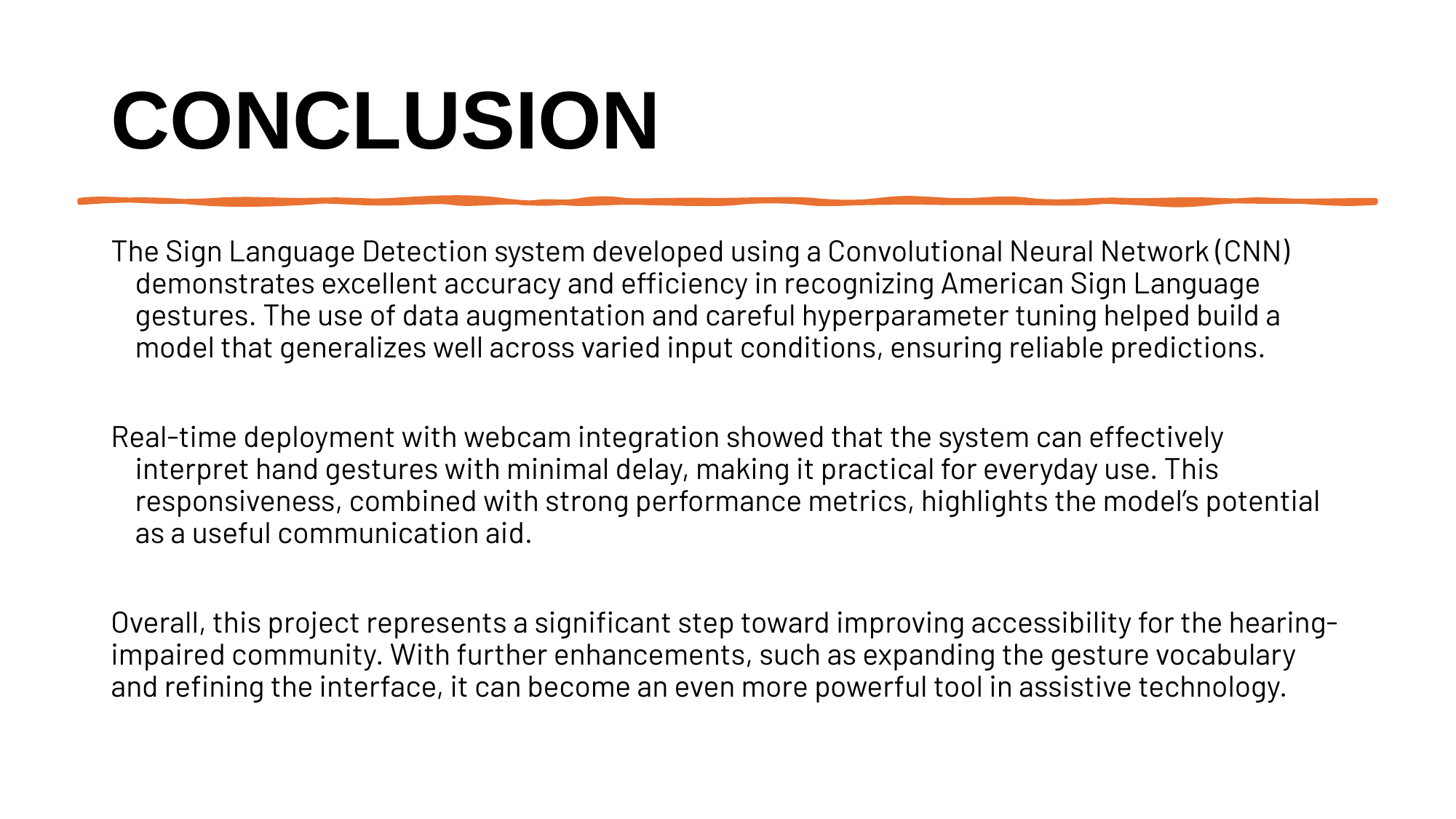

# Conclusion

The Sign Language Detection system developed using a Convolutional Neural Network (CNN) demonstrates excellent accuracy and efficiency in recognizing American Sign Language gestures. The use of data augmentation and careful hyperparameter tuning helped build a model that generalizes well across varied input conditions, ensuring reliable predictions.

Real-time deployment with webcam integration showed that the system can effectively interpret hand gestures with minimal delay, making it practical for everyday use. This responsiveness, combined with strong performance metrics, highlights the model’s potential as a useful communication aid.

Overall, this project represents a significant step toward improving accessibility for the hearing-impaired community. With further enhancements, such as expanding the gesture vocabulary and refining the interface, it can become an even more powerful tool in assistive technology.